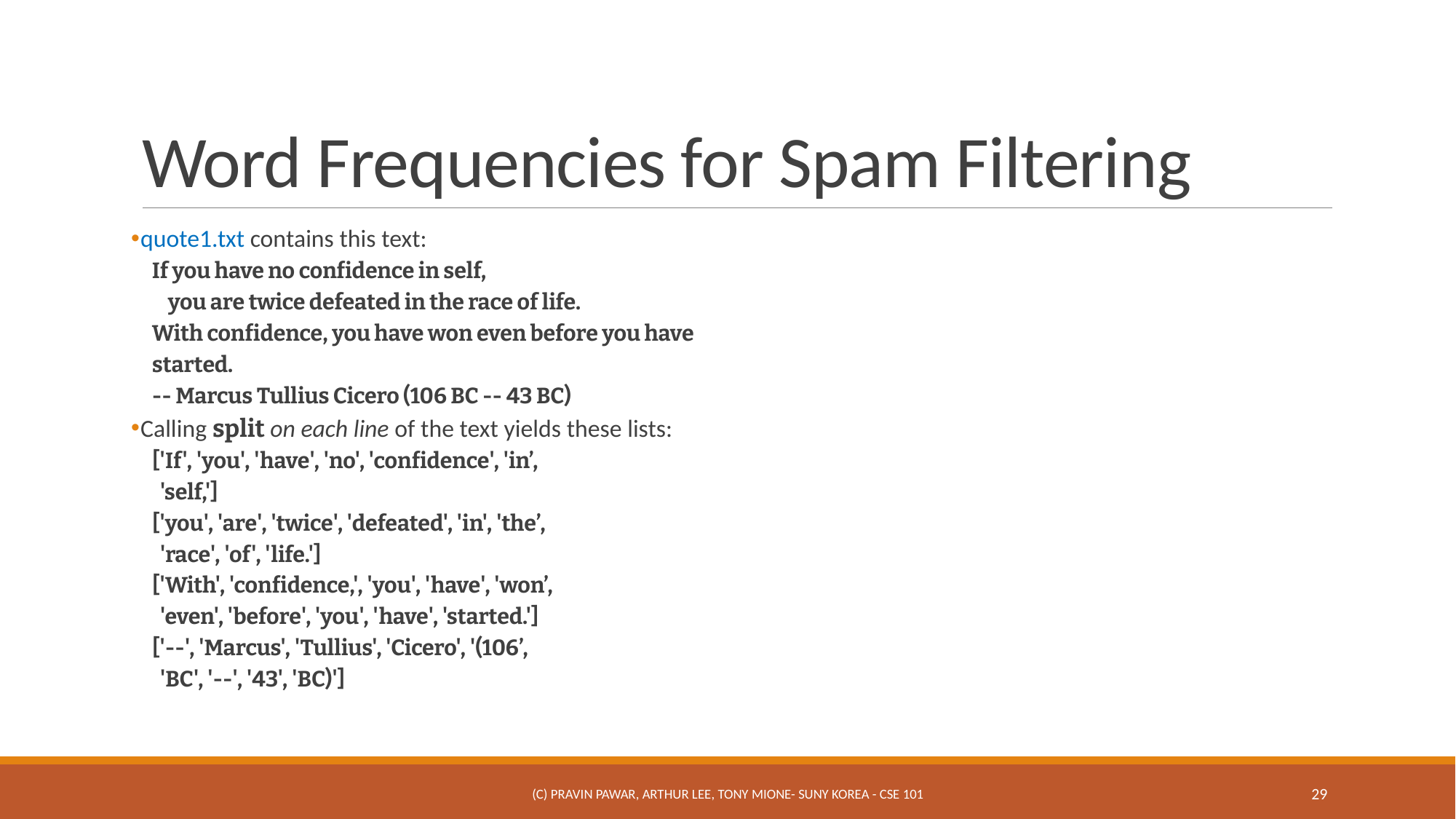

# Word Frequencies for Spam Filtering
quote1.txt contains this text:
If you have no confidence in self,
    you are twice defeated in the race of life.
With confidence, you have won even before you have
started.
-- Marcus Tullius Cicero (106 BC -- 43 BC)
Calling split on each line of the text yields these lists:
['If', 'you', 'have', 'no', 'confidence', 'in’,
  'self,']
['you', 'are', 'twice', 'defeated', 'in', 'the’,
  'race', 'of', 'life.']
['With', 'confidence,', 'you', 'have', 'won’,
  'even', 'before', 'you', 'have', 'started.']
['--', 'Marcus', 'Tullius', 'Cicero', '(106’,
  'BC', '--', '43', 'BC)']
(c) Pravin Pawar, Arthur Lee, Tony Mione- SUNY Korea - CSE 101
29